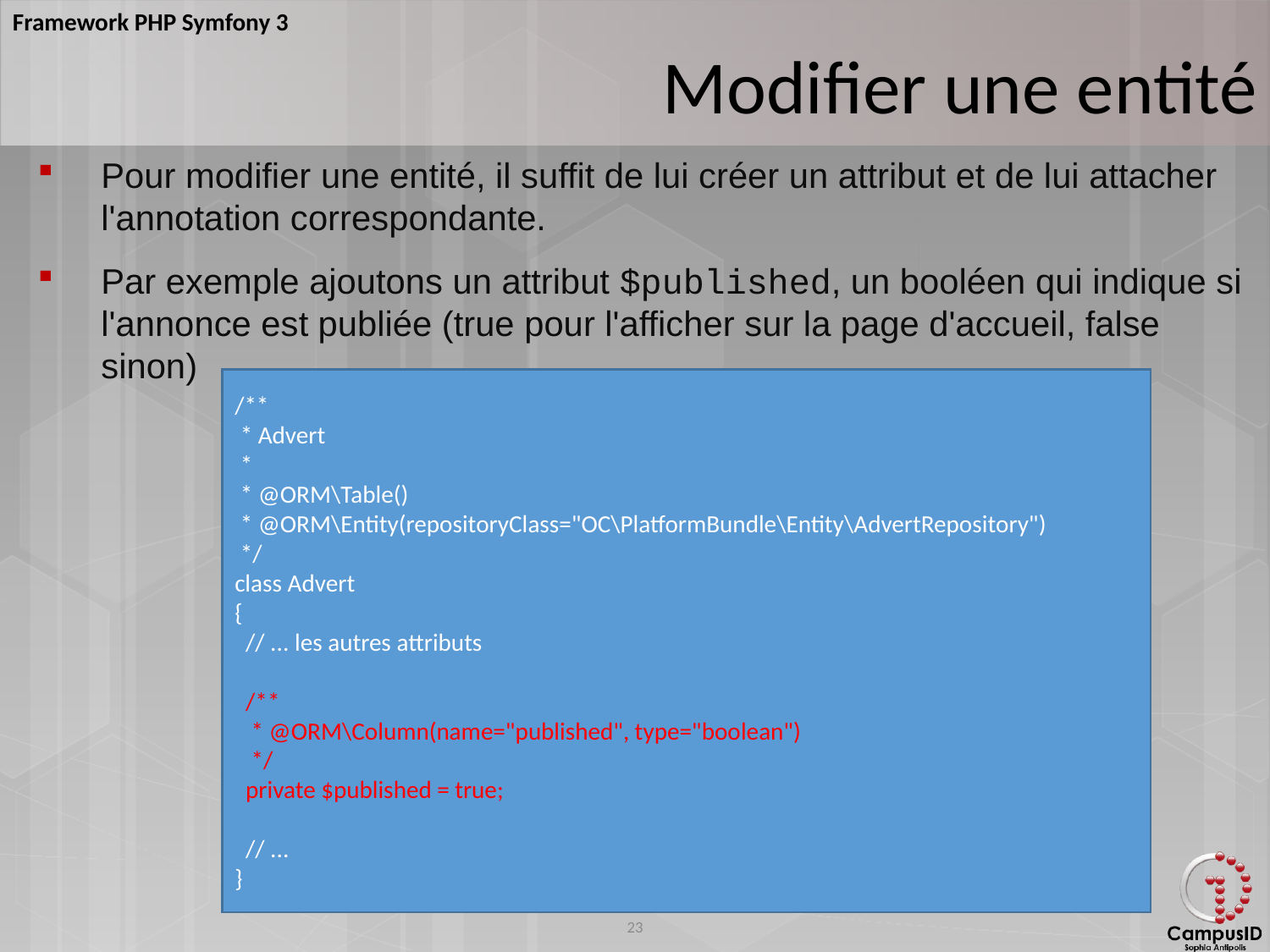

Modifier une entité
Pour modifier une entité, il suffit de lui créer un attribut et de lui attacher l'annotation correspondante.
Par exemple ajoutons un attribut $published, un booléen qui indique si l'annonce est publiée (true pour l'afficher sur la page d'accueil, false sinon)

/**
 * Advert
 *
 * @ORM\Table()
 * @ORM\Entity(repositoryClass="OC\PlatformBundle\Entity\AdvertRepository")
 */
class Advert
{
  // ... les autres attributs

  /**
   * @ORM\Column(name="published", type="boolean")
   */
  private $published = true;

  // ...
}